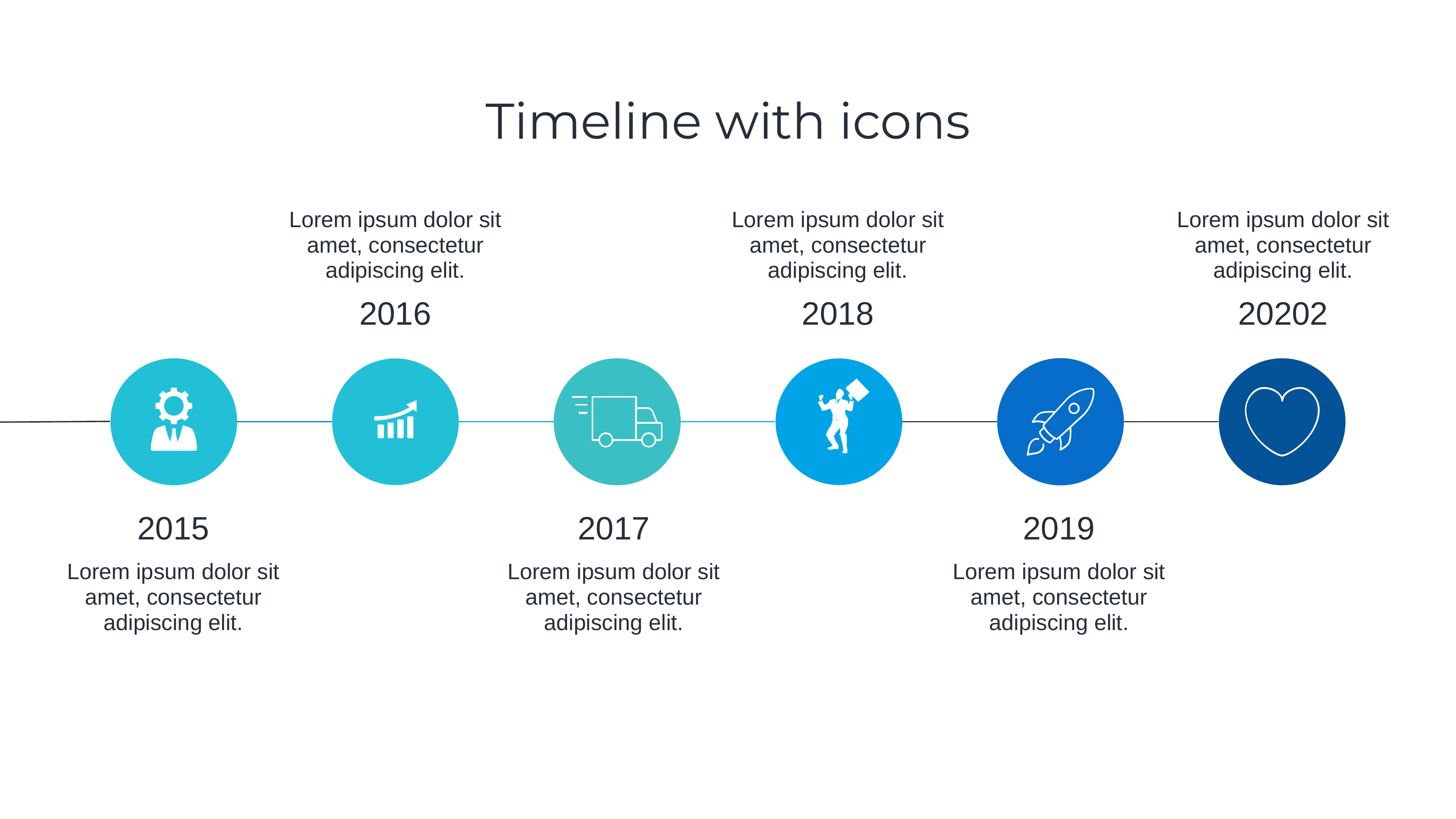

# Timeline with icons
Lorem ipsum dolor sit amet, consectetur adipiscing elit.
2016
Lorem ipsum dolor sit amet, consectetur adipiscing elit.
2018
Lorem ipsum dolor sit amet, consectetur adipiscing elit.
20202

2015
Lorem ipsum dolor sit amet, consectetur adipiscing elit.
2017
Lorem ipsum dolor sit amet, consectetur adipiscing elit.
2019
Lorem ipsum dolor sit amet, consectetur adipiscing elit.